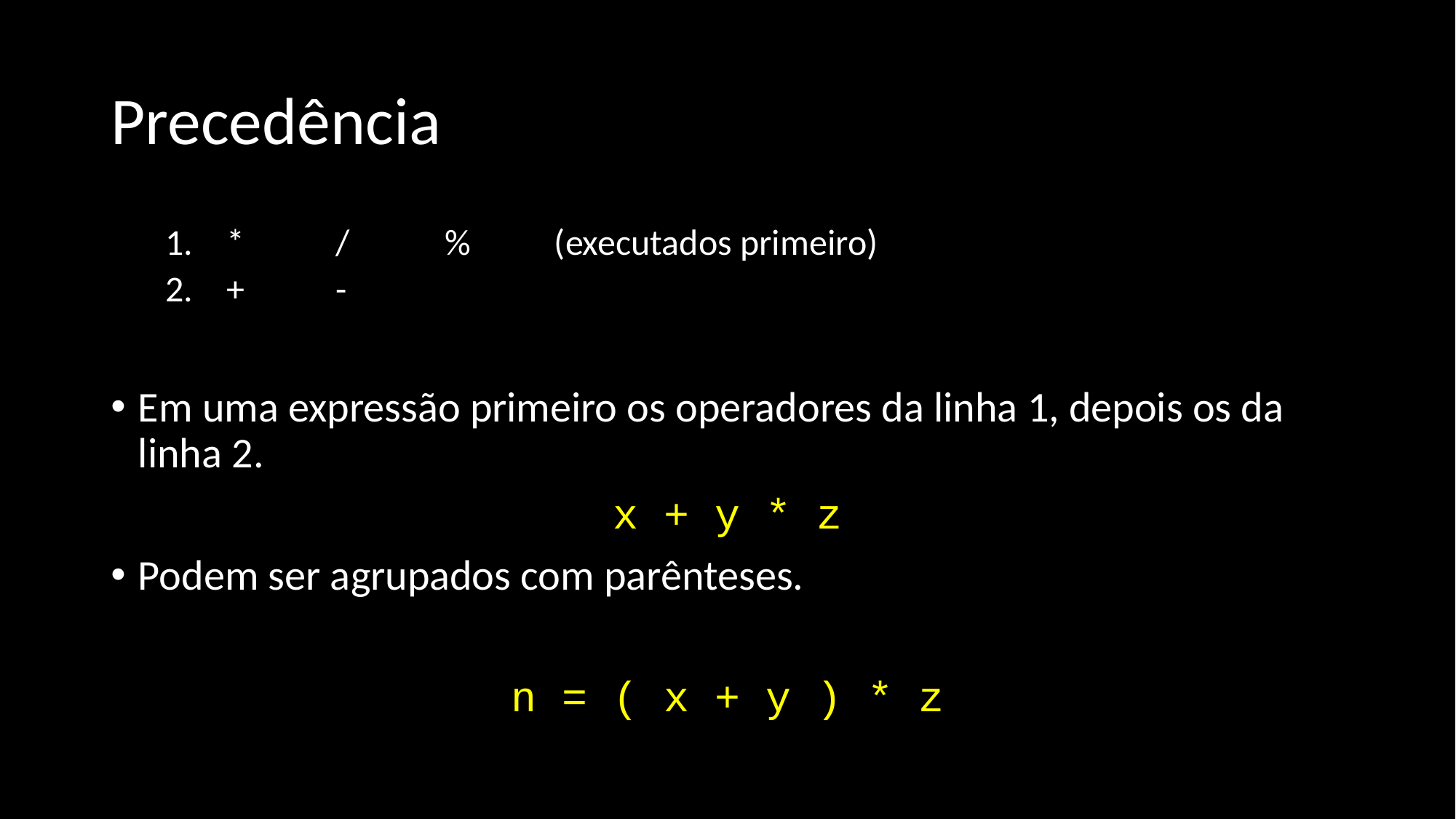

# Precedência
*	/	%	(executados primeiro)
+	-

Em uma expressão primeiro os operadores da linha 1, depois os da linha 2.
x + y * z
Podem ser agrupados com parênteses.

n = ( x + y ) * z